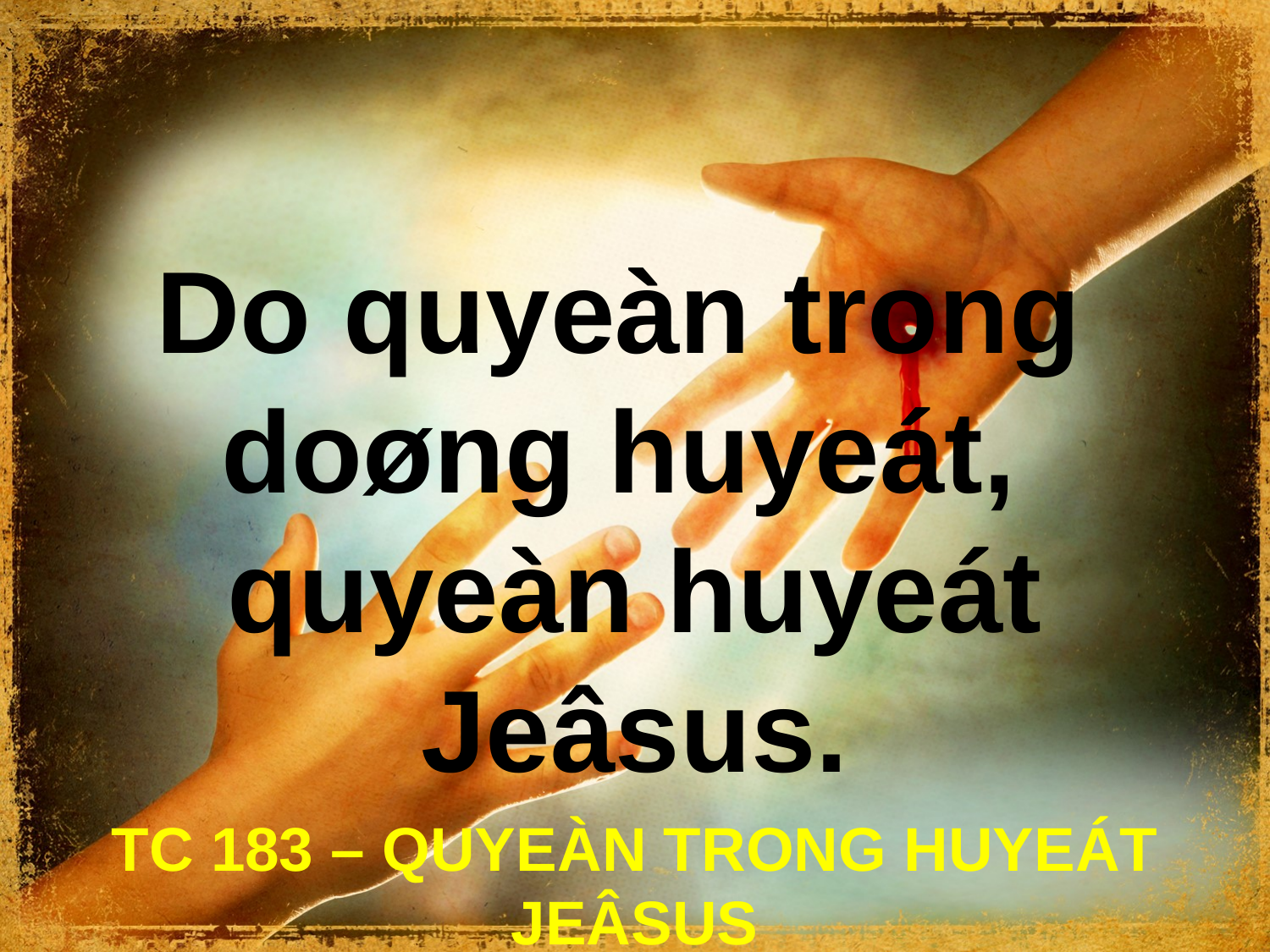

Do quyeàn trong
doøng huyeát,
quyeàn huyeát Jeâsus.
TC 183 – QUYEÀN TRONG HUYEÁT JEÂSUS